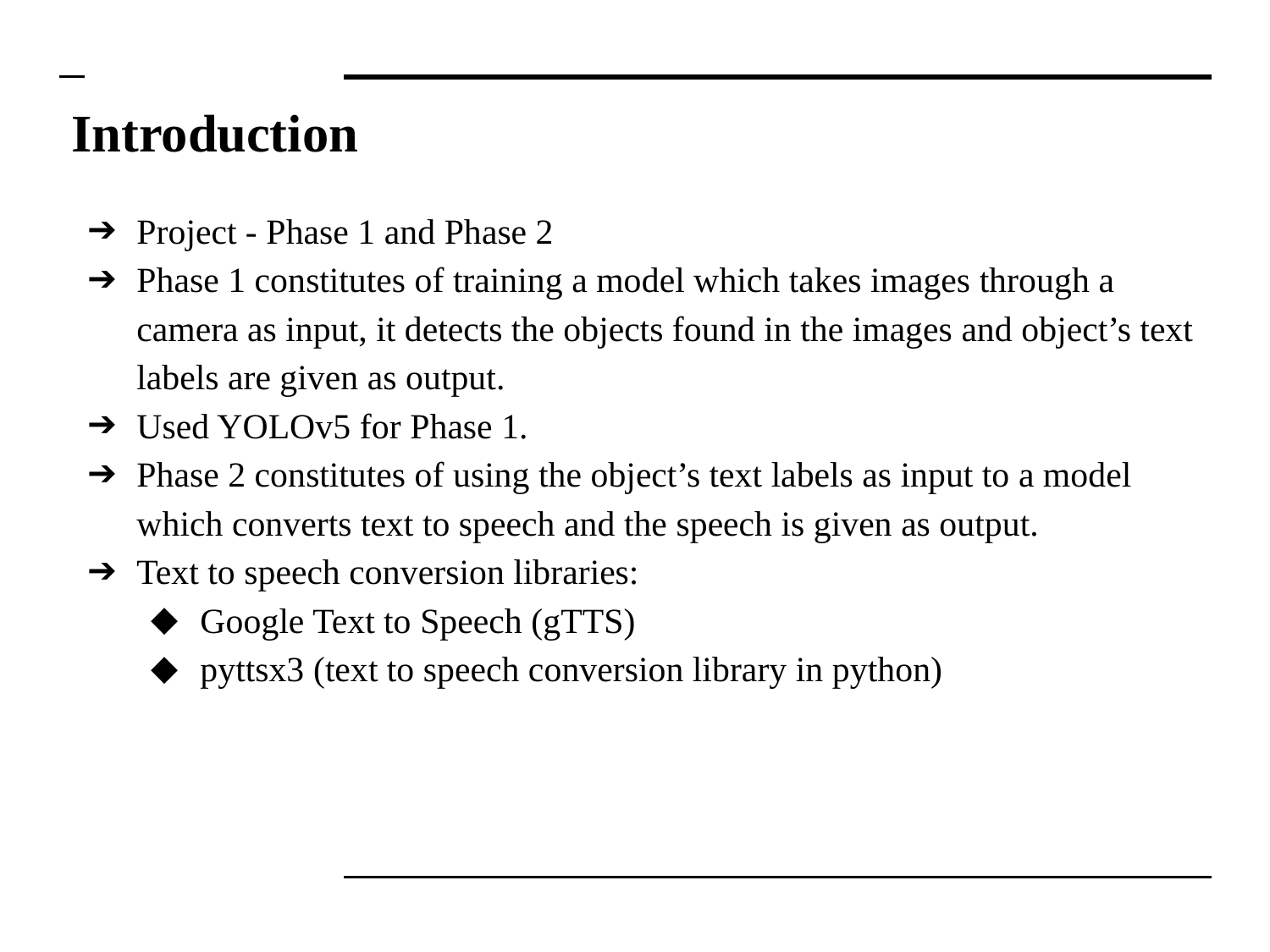

# Introduction
Project - Phase 1 and Phase 2
Phase 1 constitutes of training a model which takes images through a camera as input, it detects the objects found in the images and object’s text labels are given as output.
Used YOLOv5 for Phase 1.
Phase 2 constitutes of using the object’s text labels as input to a model which converts text to speech and the speech is given as output.
Text to speech conversion libraries:
Google Text to Speech (gTTS)
pyttsx3 (text to speech conversion library in python)